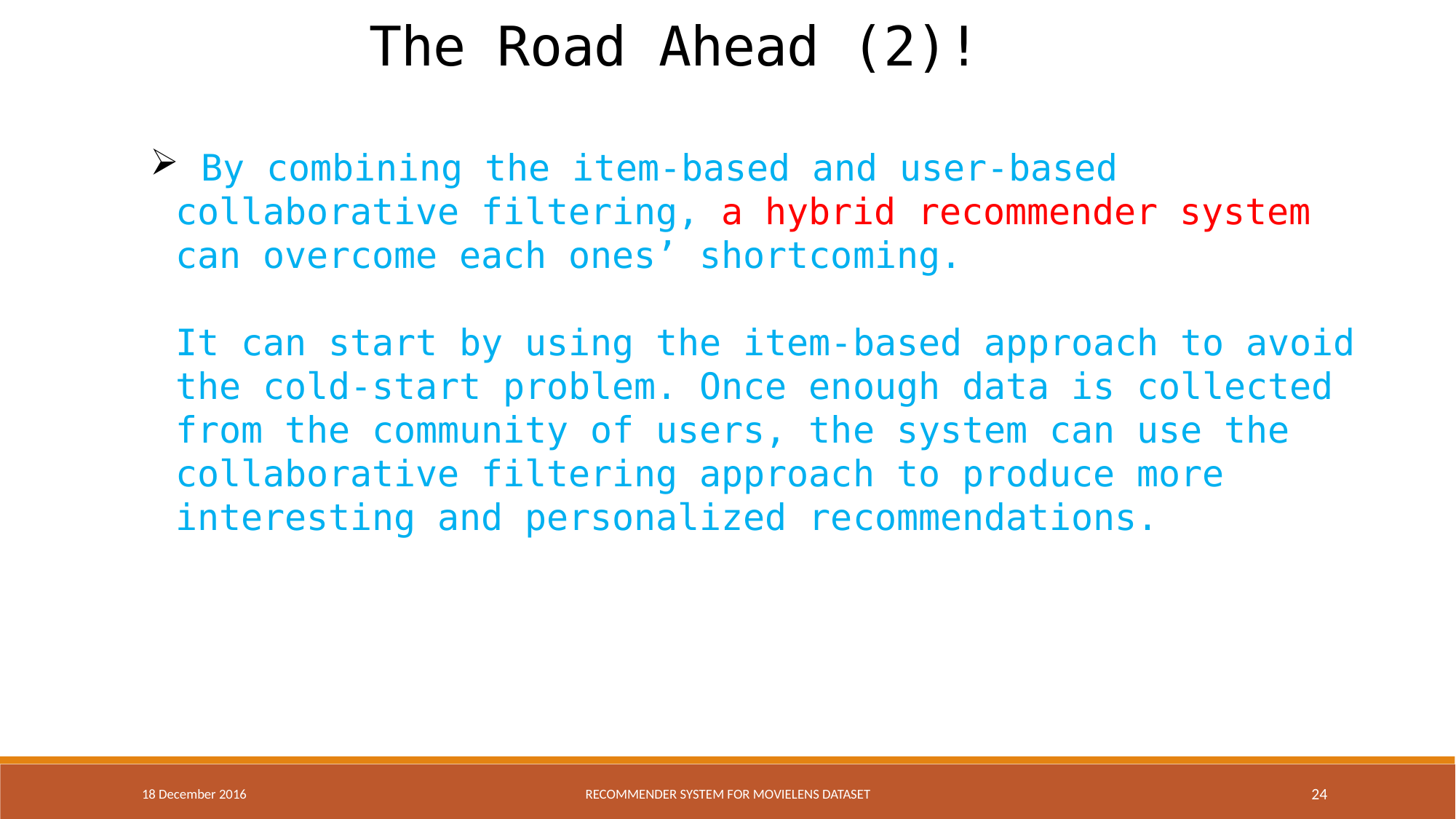

The Road Ahead (2)!

 By combining the item-based and user-based collaborative filtering, a hybrid recommender system can overcome each ones’ shortcoming.

It can start by using the item-based approach to avoid the cold-start problem. Once enough data is collected from the community of users, the system can use the collaborative filtering approach to produce more interesting and personalized recommendations.

18 December 2016
Recommender system for Movielens dataset
24